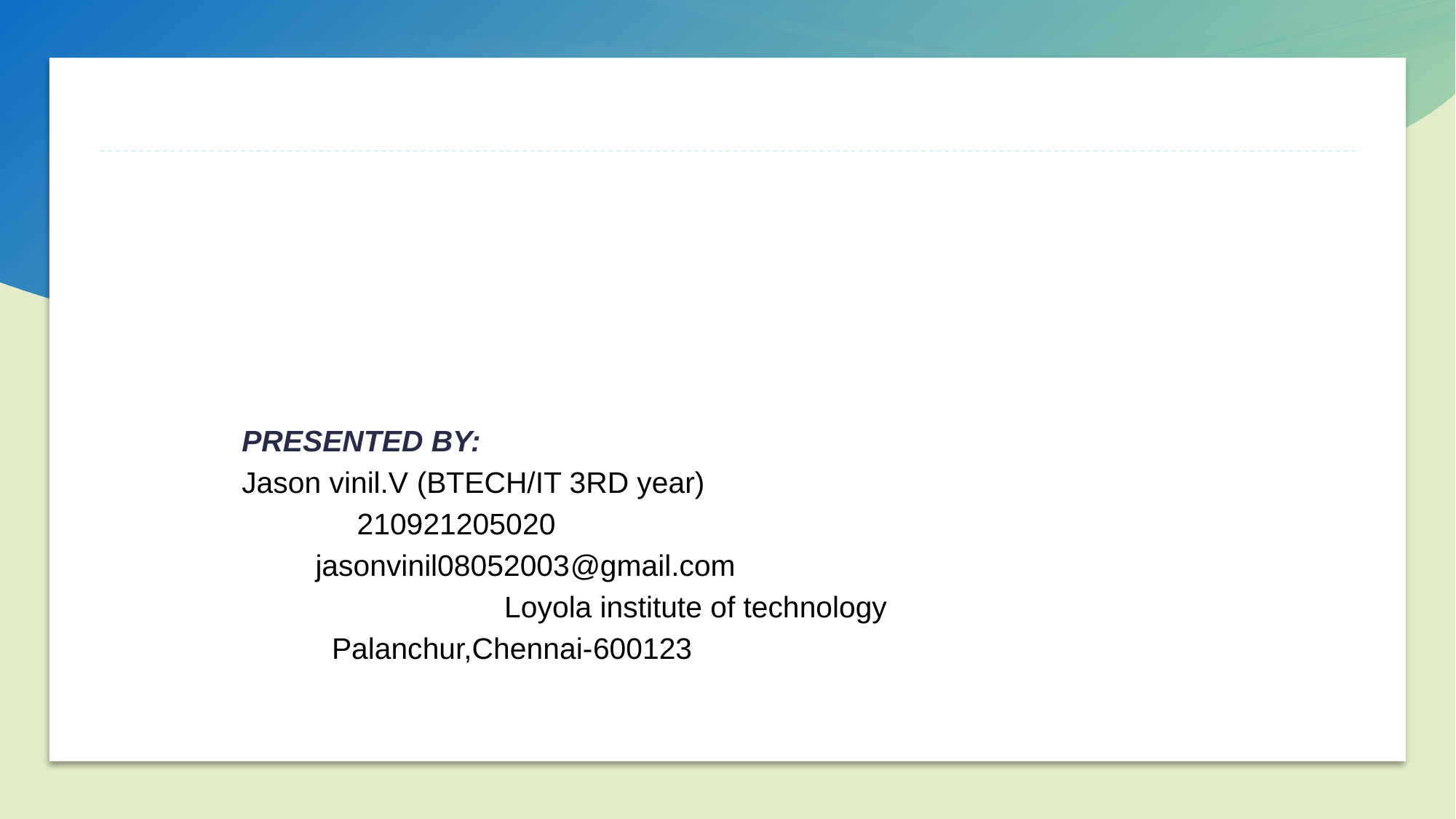

PRESENTED BY:
							Jason vinil.V (BTECH/IT 3RD year)
			       					 210921205020
							         jasonvinil08052003@gmail.com
		            				                   Loyola institute of technology
 							           Palanchur,Chennai-600123